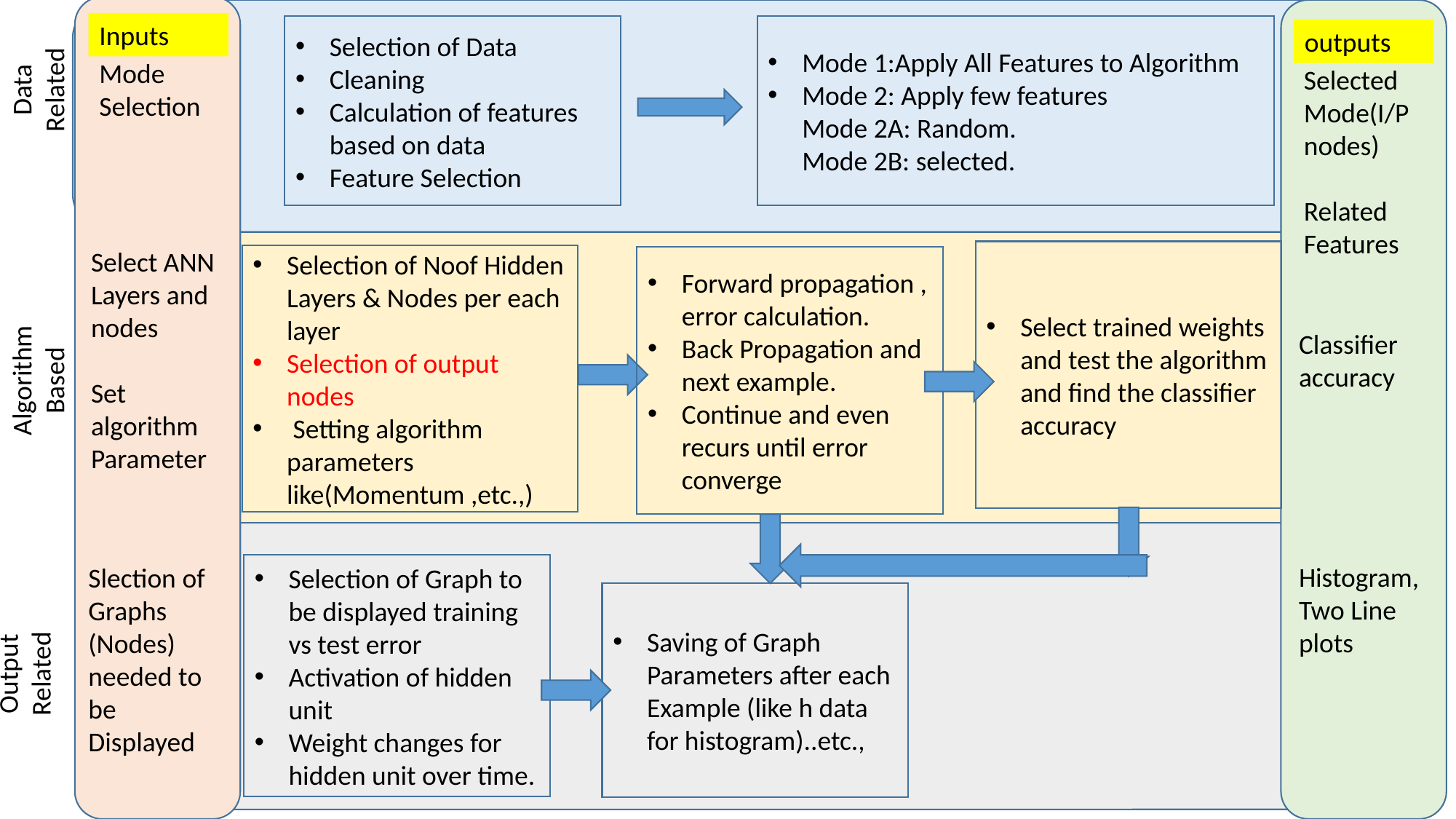

Inputs
Selection of Data
Cleaning
Calculation of features based on data
Feature Selection
Mode 1:Apply All Features to Algorithm
Mode 2: Apply few features
Mode 2A: Random.
Mode 2B: selected.
outputs
Mode Selection
Data Related
Selected Mode(I/P nodes)

Related Features

Select ANN Layers and nodes

Set algorithm Parameter
Select trained weights and test the algorithm and find the classifier accuracy
Selection of Noof Hidden Layers & Nodes per each layer
Selection of output nodes
 Setting algorithm parameters like(Momentum ,etc.,)
Forward propagation , error calculation.
Back Propagation and next example.
Continue and even recurs until error converge
Classifier accuracy

Algorithm Based

Selection of Graph to be displayed training vs test error
Activation of hidden unit
Weight changes for hidden unit over time.
Histogram,
Two Line plots
Slection of Graphs (Nodes) needed to be Displayed
Saving of Graph Parameters after each Example (like h data for histogram)..etc.,
Output Related